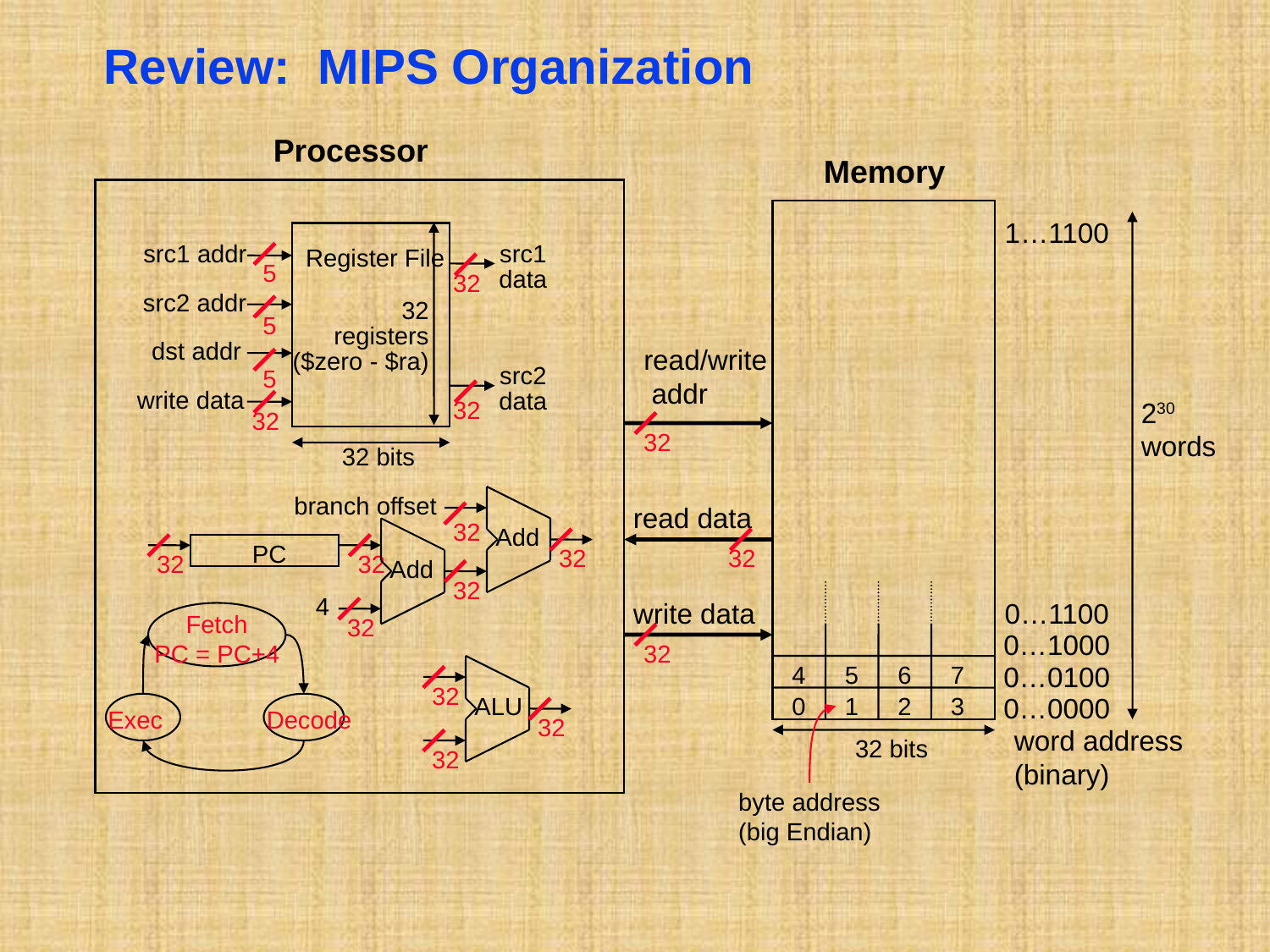

# Review:  MIPS Organization

Processor
Memory

1…1100

src1 addr
src1
data

Register File
5

32
src2 addr

32
registers
($zero - $ra)

5
dst addr
read/write
 addr

5
src2
data

write data

32
230
words

32

32

32 bits
branch offset

read data

32

Add

PC

32

32

32

32
Add

32

4
write data
0…1100

Fetch
PC = PC+4

Exec
Decode

32

0…1000

32

4
5
6
7
0…0100

32
ALU

0
1
2
3
0…0000

32
word address
(binary)

32 bits

32
byte address
(big Endian)